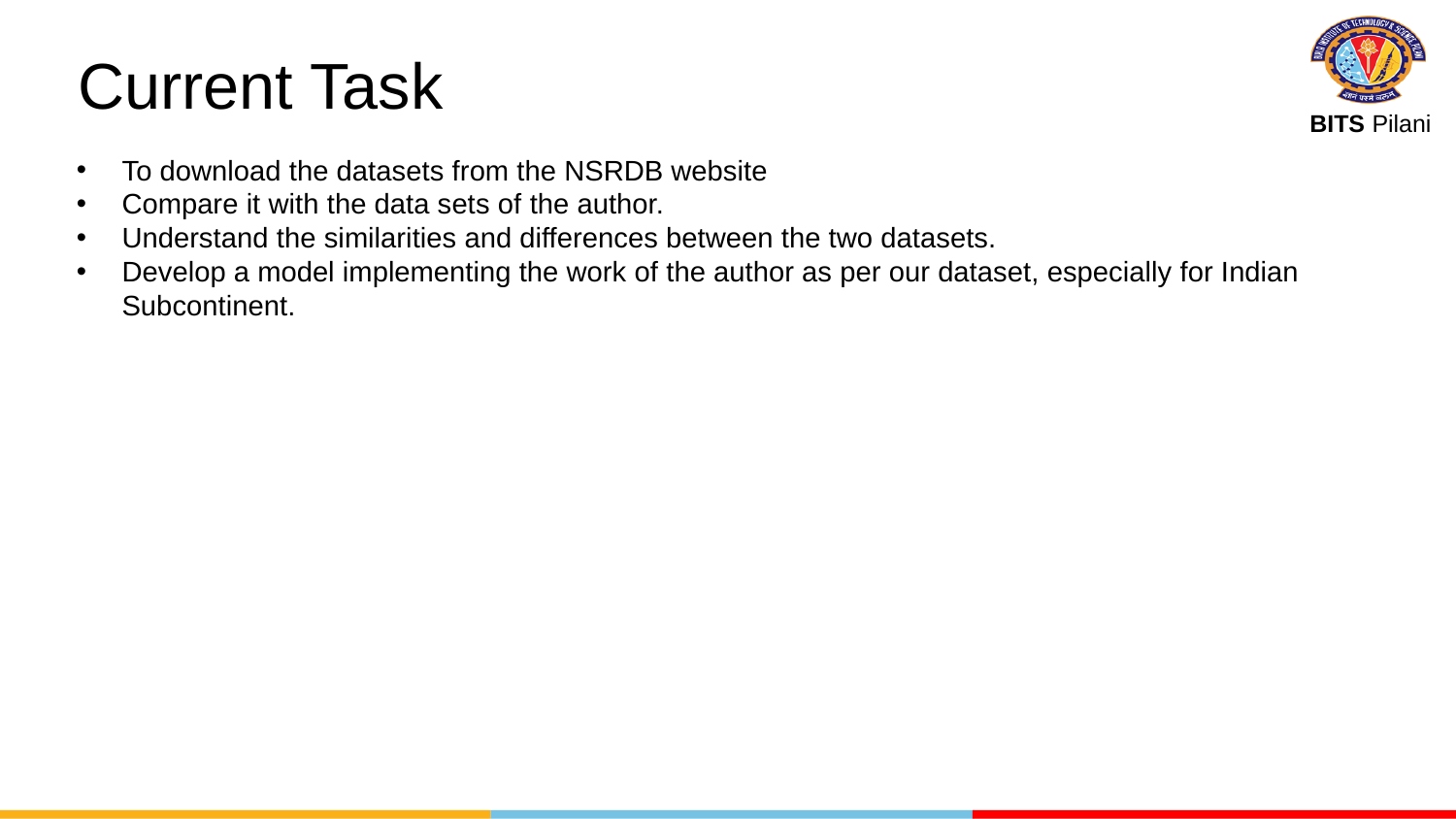

# Current Task
To download the datasets from the NSRDB website
Compare it with the data sets of the author.
Understand the similarities and differences between the two datasets.
Develop a model implementing the work of the author as per our dataset, especially for Indian Subcontinent.